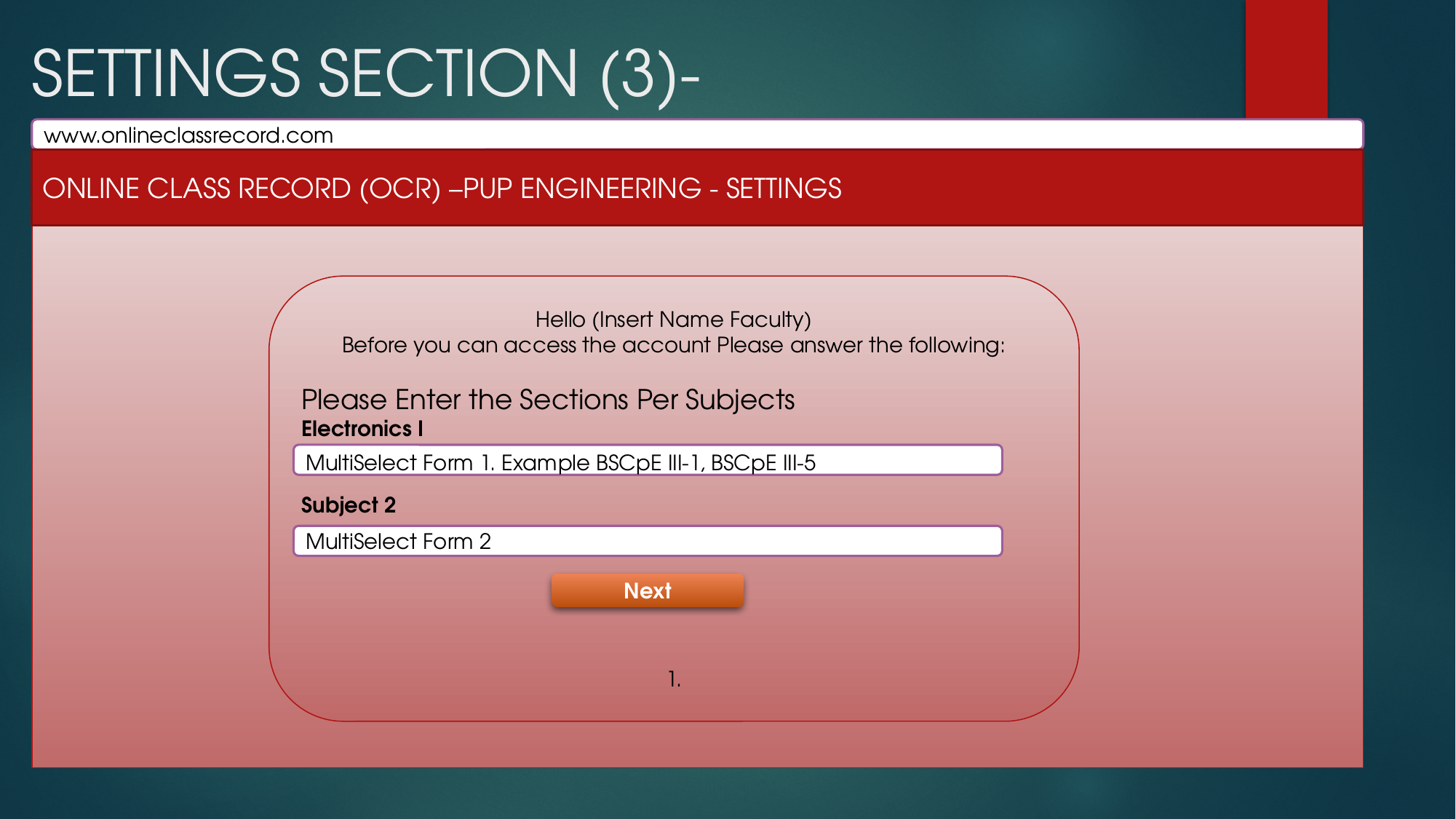

# SETTINGS SECTION (3)-
www.onlineclassrecord.com
ONLINE CLASS RECORD (OCR) –PUP ENGINEERING - SETTINGS

Hello (Insert Name Faculty)
Before you can access the account Please answer the following:

Please Enter the Sections Per Subjects
Electronics I

Subject 2

1.
MultiSelect Form 1. Example BSCpE III-1, BSCpE III-5
MultiSelect Form 2
Next